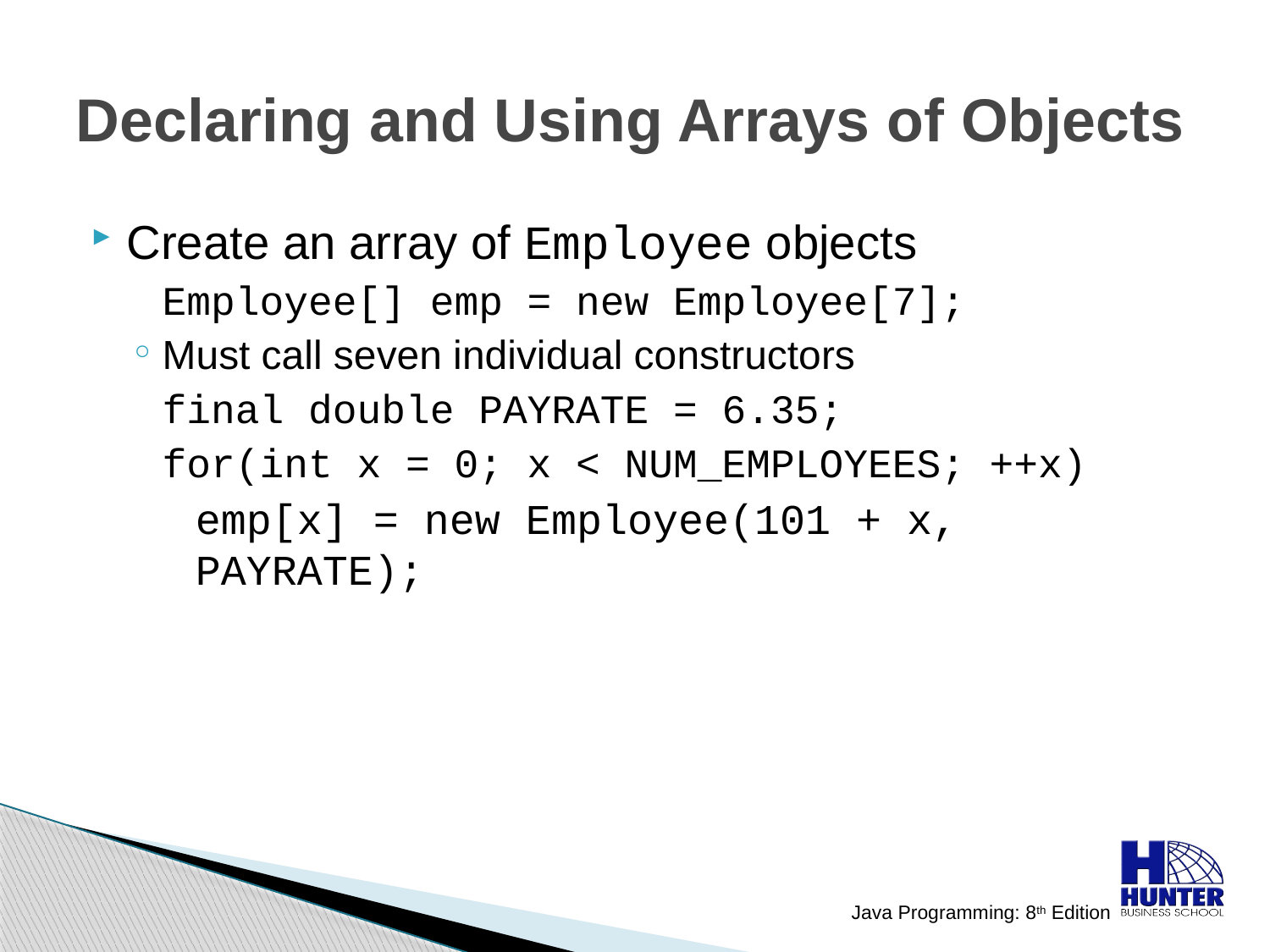

# Declaring and Using Arrays of Objects
Create an array of Employee objects
	Employee[] emp = new Employee[7];
Must call seven individual constructors
	final double PAYRATE = 6.35;
	for(int x = 0; x < NUM_EMPLOYEES; ++x)
	emp[x] = new Employee(101 + x, PAYRATE);